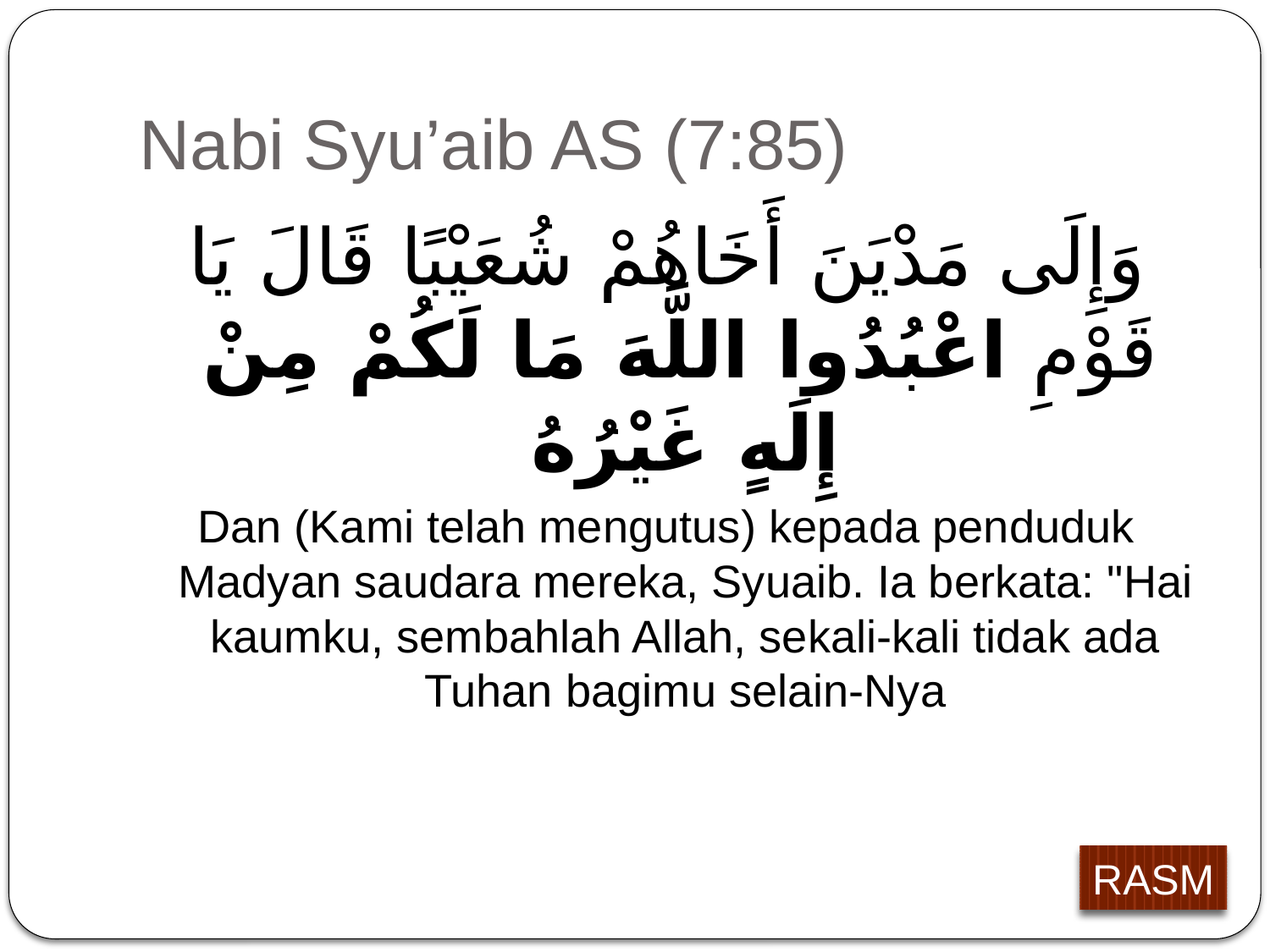

# Nabi Syu’aib AS (7:85)
وَإِلَى مَدْيَنَ أَخَاهُمْ شُعَيْبًا قَالَ يَا قَوْمِ اعْبُدُوا اللَّهَ مَا لَكُمْ مِنْ إِلَهٍ غَيْرُهُ
Dan (Kami telah mengutus) kepada penduduk Madyan saudara mereka, Syuaib. Ia berkata: "Hai kaumku, sembahlah Allah, sekali-kali tidak ada Tuhan bagimu selain-Nya
RASM